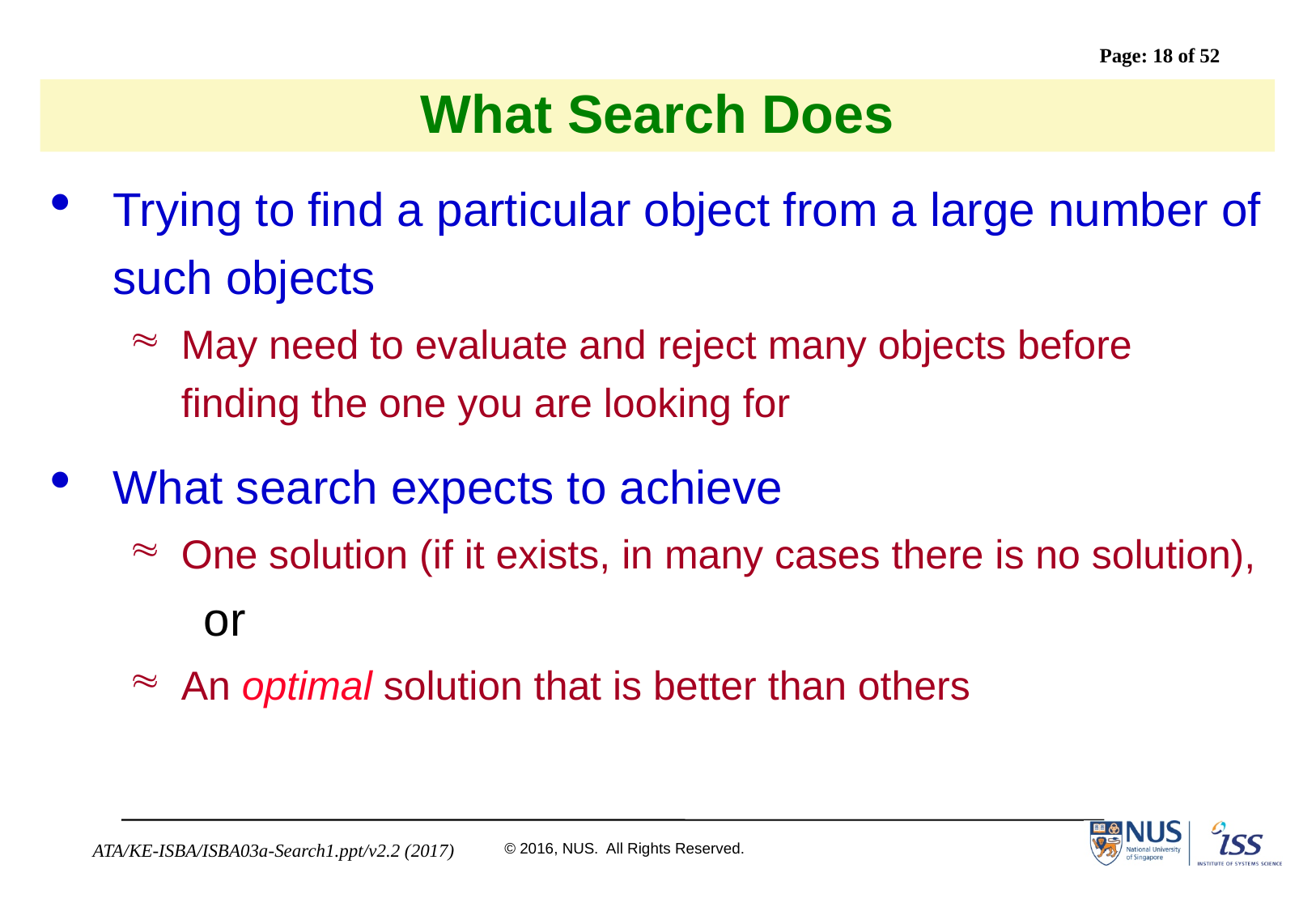

# What Search Does
Trying to find a particular object from a large number of such objects
May need to evaluate and reject many objects before finding the one you are looking for
What search expects to achieve
One solution (if it exists, in many cases there is no solution),   or
An optimal solution that is better than others